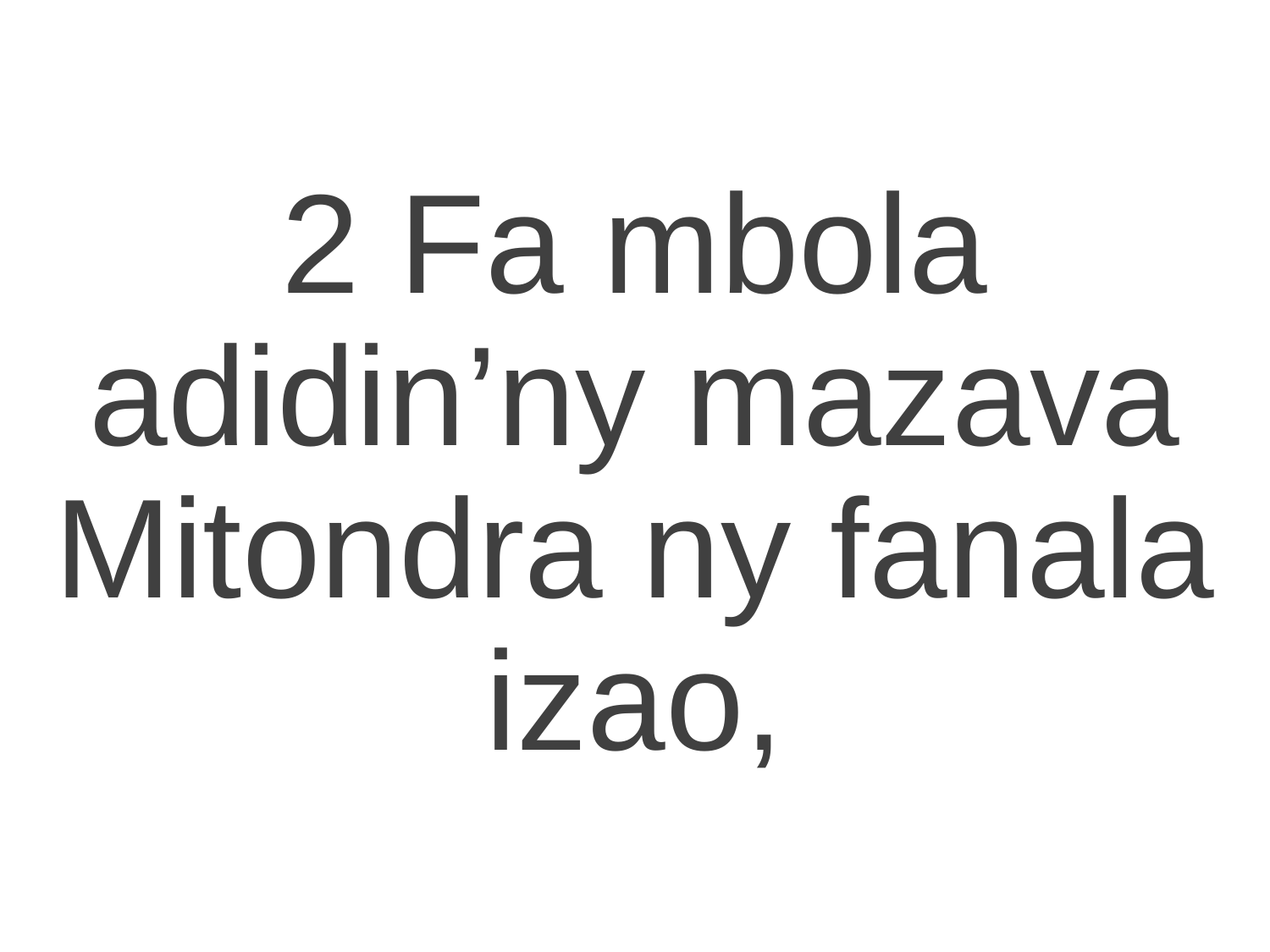

2 Fa mbola adidin’ny mazava
Mitondra ny fanala izao,